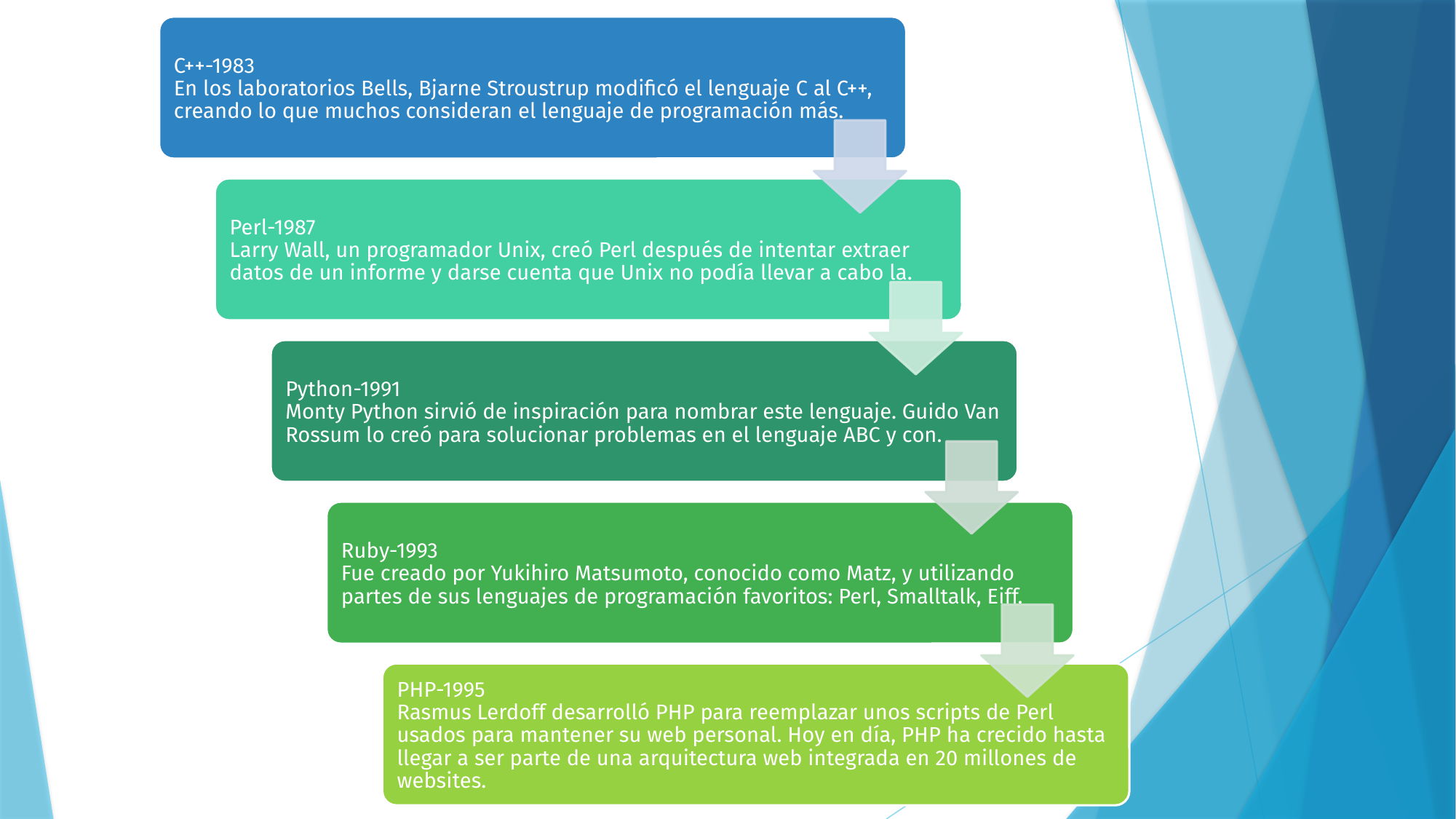

C++-1983
En los laboratorios Bells, Bjarne Stroustrup modificó el lenguaje C al C++, creando lo que muchos consideran el lenguaje de programación más.
Perl-1987
Larry Wall, un programador Unix, creó Perl después de intentar extraer datos de un informe y darse cuenta que Unix no podía llevar a cabo la.
Python-1991
Monty Python sirvió de inspiración para nombrar este lenguaje. Guido Van Rossum lo creó para solucionar problemas en el lenguaje ABC y con.
Ruby-1993
Fue creado por Yukihiro Matsumoto, conocido como Matz, y utilizando partes de sus lenguajes de programación favoritos: Perl, Smalltalk, Eiff.
PHP-1995
Rasmus Lerdoff desarrolló PHP para reemplazar unos scripts de Perl usados para mantener su web personal. Hoy en día, PHP ha crecido hasta llegar a ser parte de una arquitectura web integrada en 20 millones de websites.